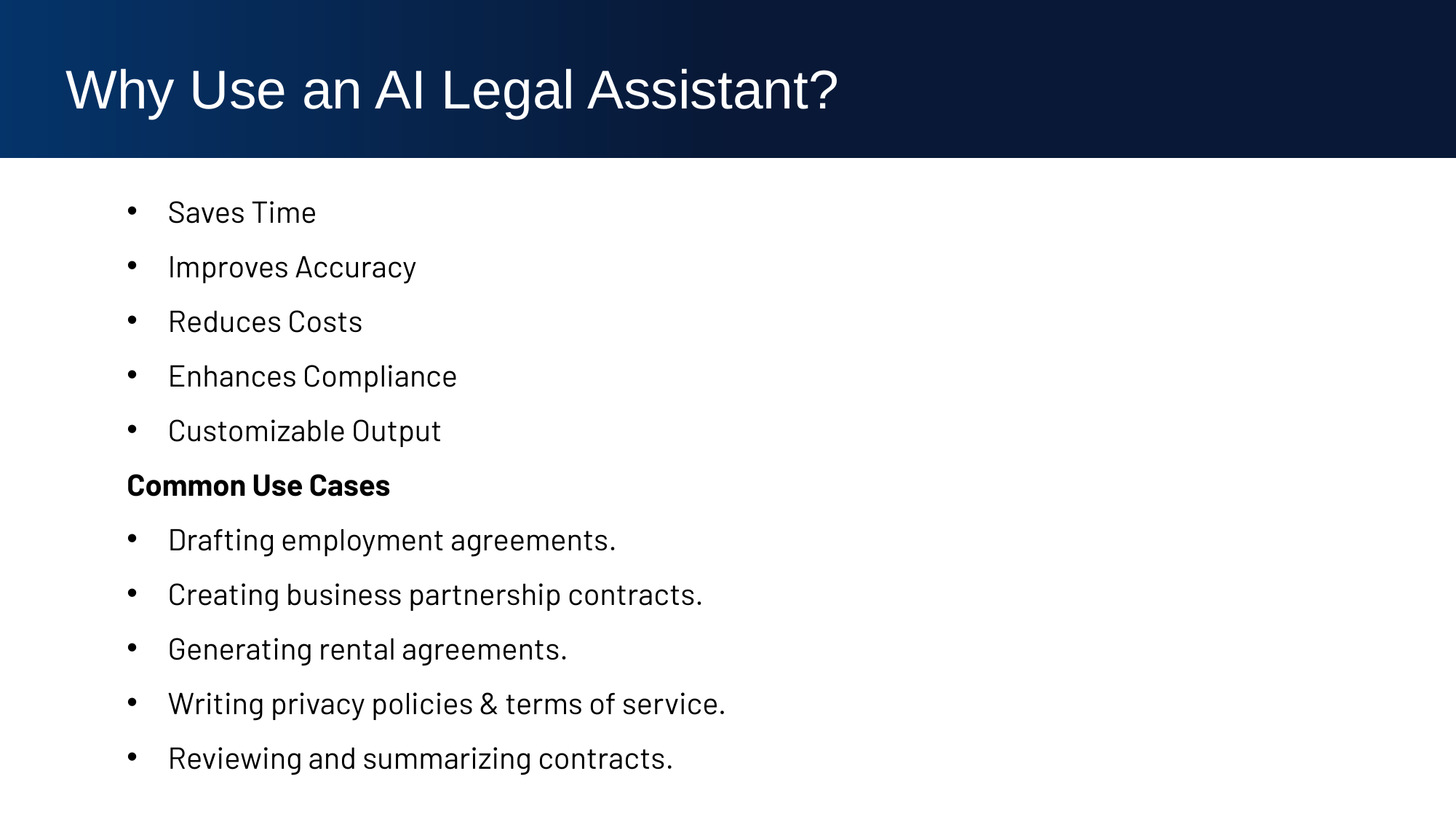

Why Use an AI Legal Assistant?

Saves Time
Improves Accuracy
Reduces Costs
Enhances Compliance
Customizable Output
Common Use Cases
Drafting employment agreements.
Creating business partnership contracts.
Generating rental agreements.
Writing privacy policies & terms of service.
Reviewing and summarizing contracts.